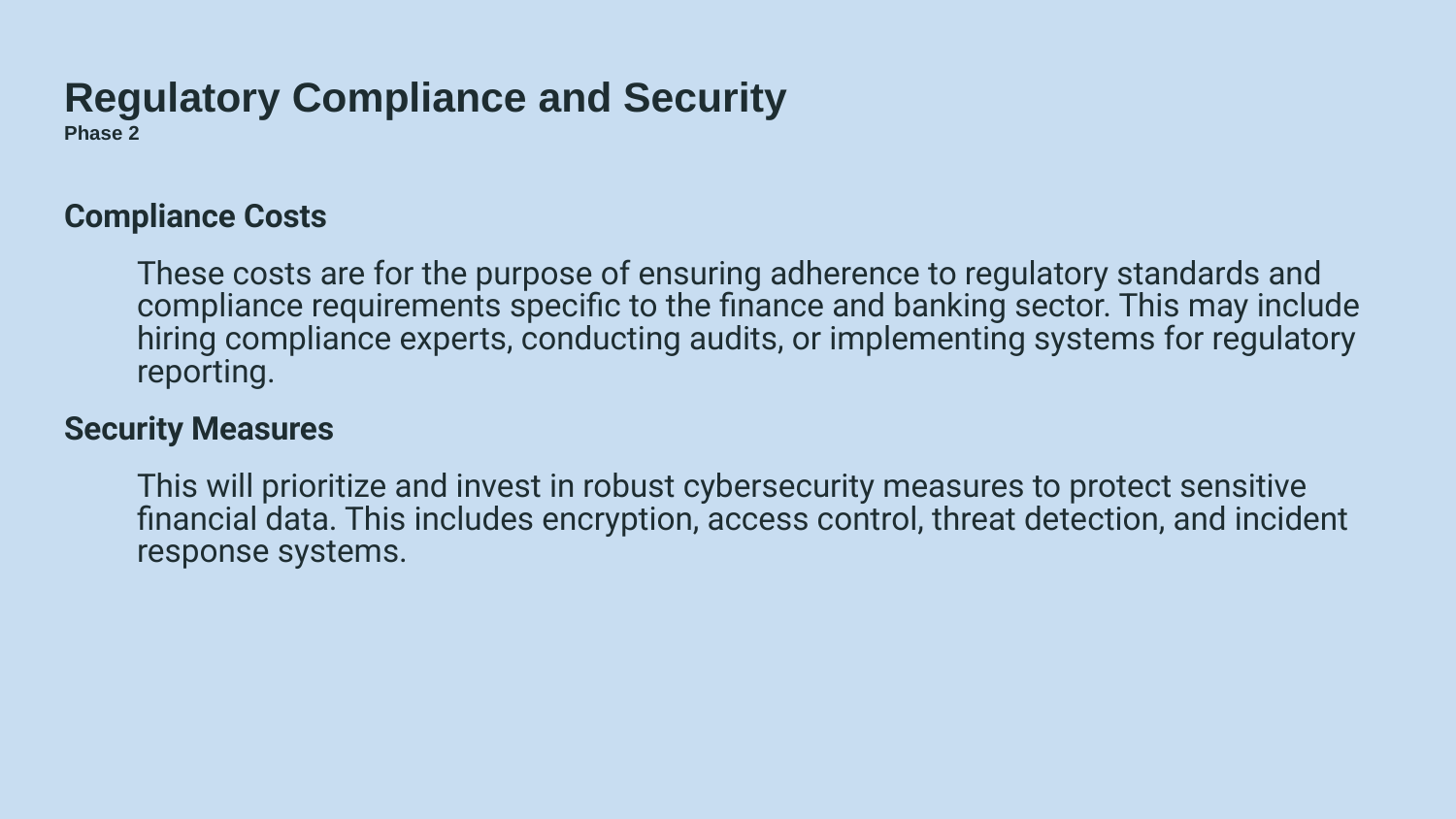

# Regulatory Compliance and Security
Phase 2
Compliance Costs
These costs are for the purpose of ensuring adherence to regulatory standards and compliance requirements specific to the finance and banking sector. This may include hiring compliance experts, conducting audits, or implementing systems for regulatory reporting.
Security Measures
This will prioritize and invest in robust cybersecurity measures to protect sensitive financial data. This includes encryption, access control, threat detection, and incident response systems.